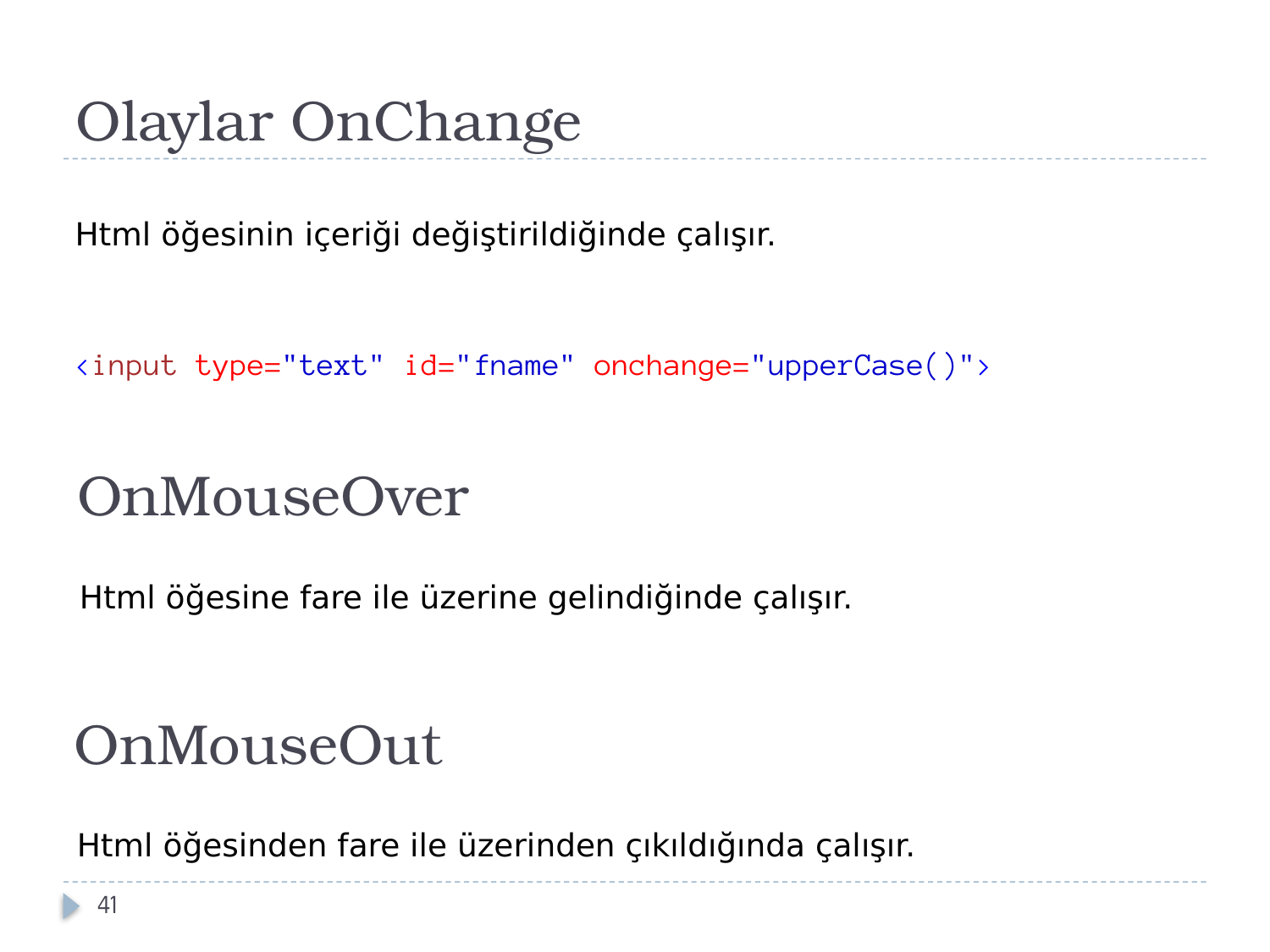

# Olaylar OnChange
Html öğesinin içeriği değiştirildiğinde çalışır.
<input type="text" id="fname" onchange="upperCase()">
OnMouseOver
Html öğesine fare ile üzerine gelindiğinde çalışır.
OnMouseOut
Html öğesinden fare ile üzerinden çıkıldığında çalışır.
41